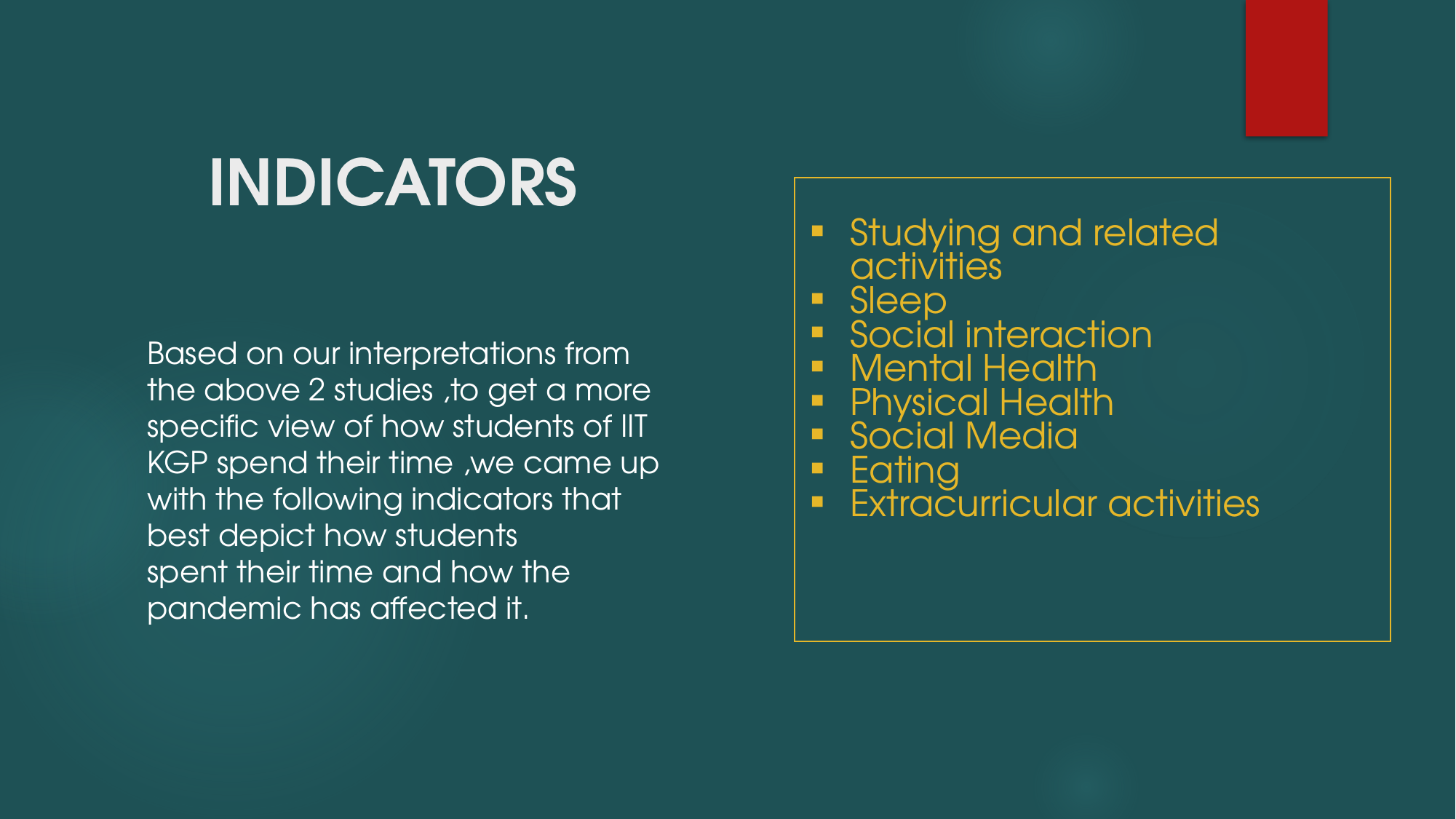

# INDICATORS
| Studying and related activities Sleep Social interaction  Mental Health  Physical Health  Social Media  Eating  Extracurricular activities |
| --- |
Based on our interpretations from the above 2 studies ,to get a more specific view of how students of IIT KGP spend their time ,we came up with the following indicators that best depict how students spent their time and how the pandemic has affected it.